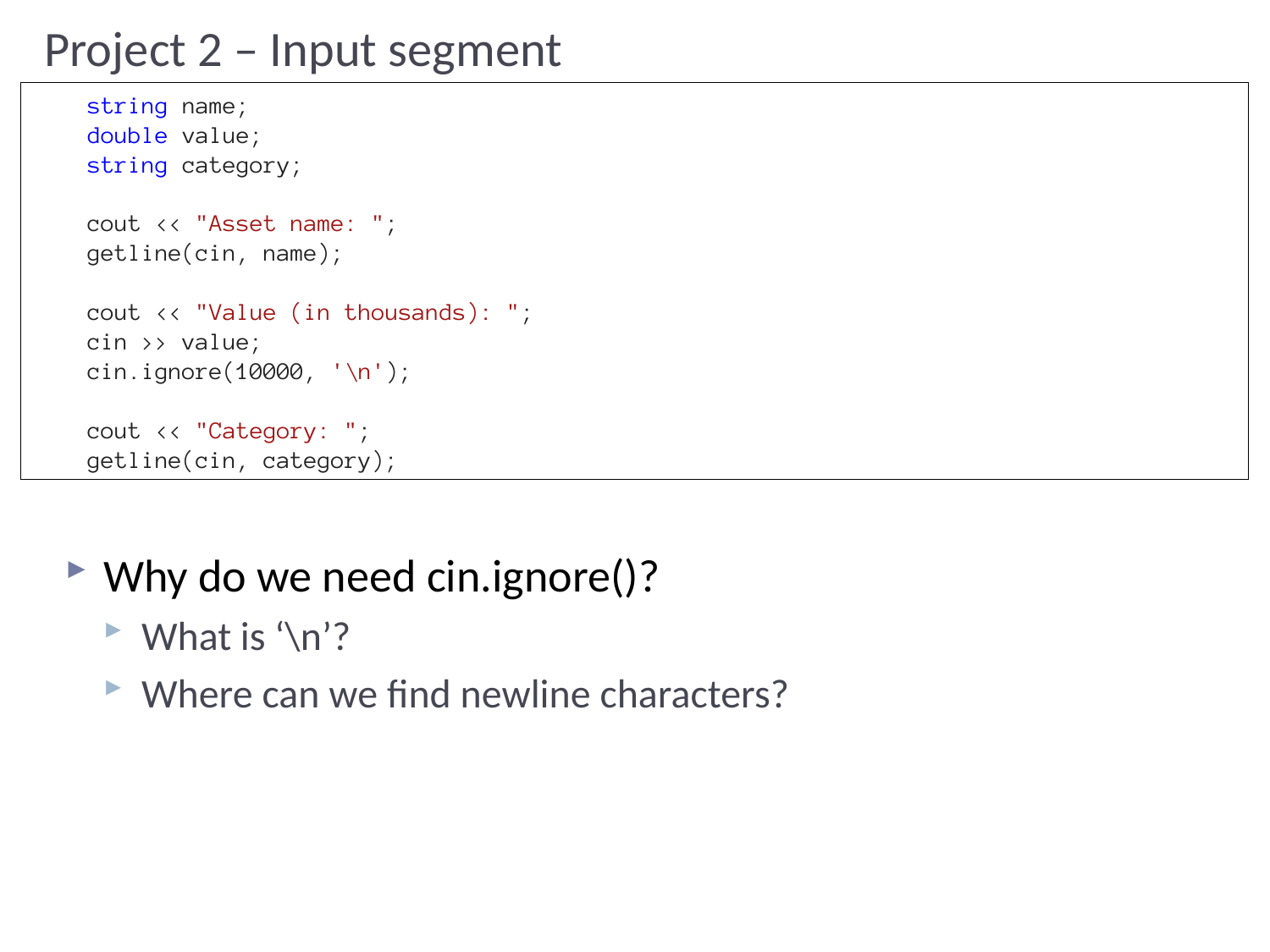

# Project 2 – Input segment
    string name;
    double value;
    string category;
    cout << "Asset name: ";
    getline(cin, name);
    cout << "Value (in thousands): ";
    cin >> value;
    cin.ignore(10000, '\n');
    cout << "Category: ";
    getline(cin, category);
Why do we need cin.ignore()?
What is ‘\n’?
Where can we find newline characters?